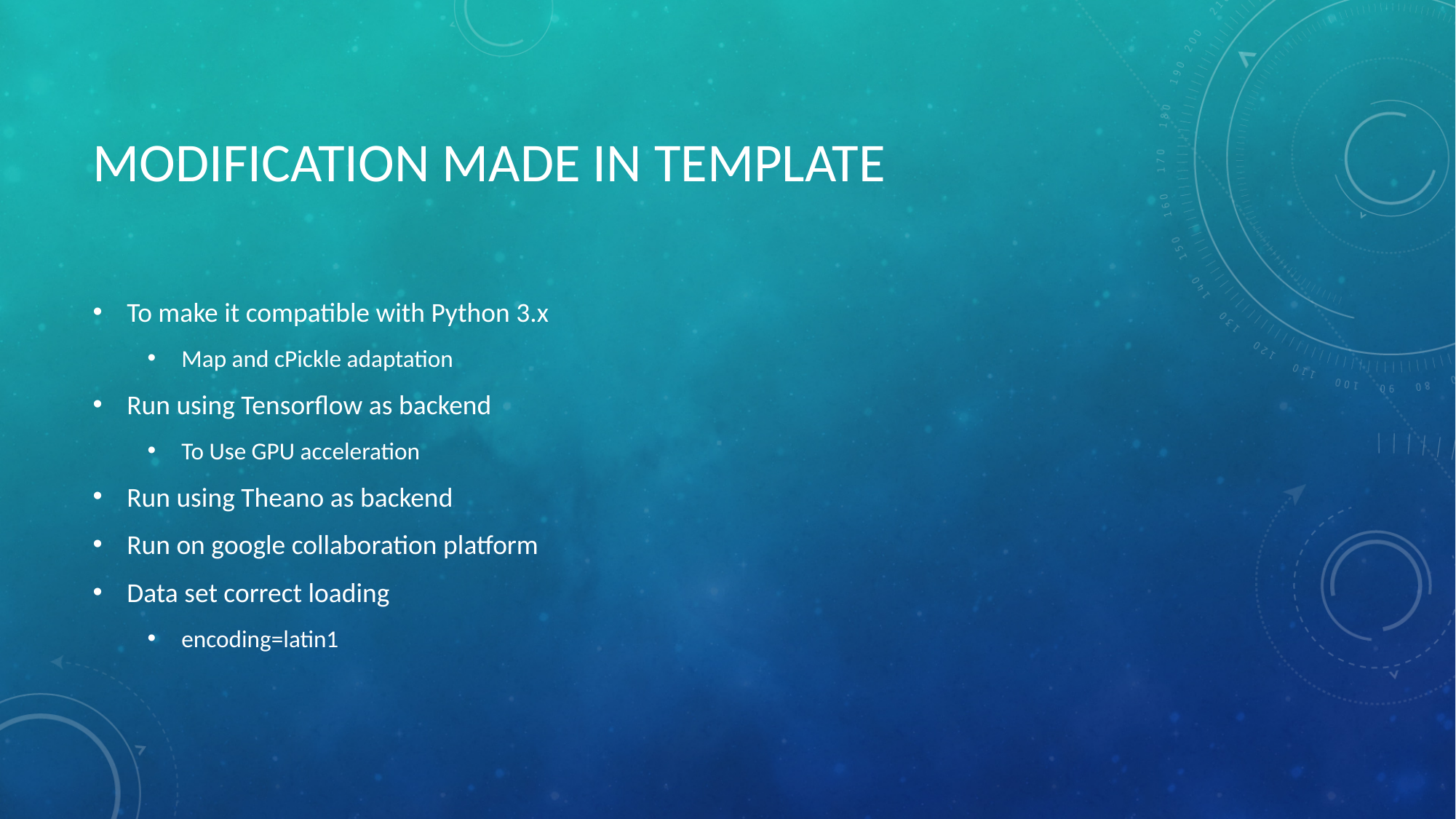

# Modification made in Template
To make it compatible with Python 3.x
Map and cPickle adaptation
Run using Tensorflow as backend
To Use GPU acceleration
Run using Theano as backend
Run on google collaboration platform
Data set correct loading
encoding=latin1